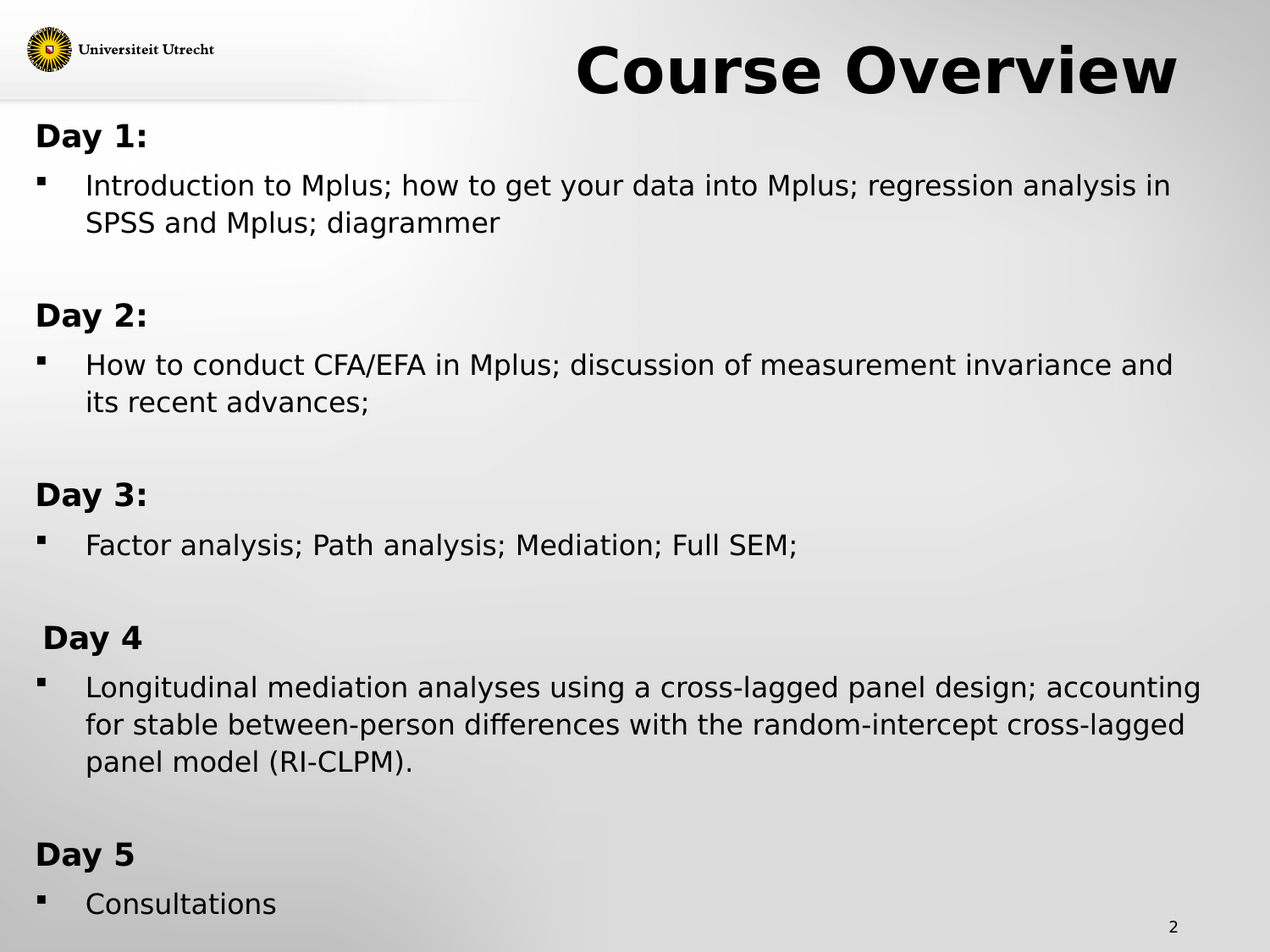

Course Overview

Day 1:
Introduction to Mplus; how to get your data into Mplus; regression analysis in SPSS and Mplus; diagrammer
Day 2:
How to conduct CFA/EFA in Mplus; discussion of measurement invariance and its recent advances;
Day 3:
Factor analysis; Path analysis; Mediation; Full SEM;
 Day 4
Longitudinal mediation analyses using a cross-lagged panel design; accounting for stable between-person differences with the random-intercept cross-lagged panel model (RI-CLPM).
Day 5
Consultations
# Overview
2